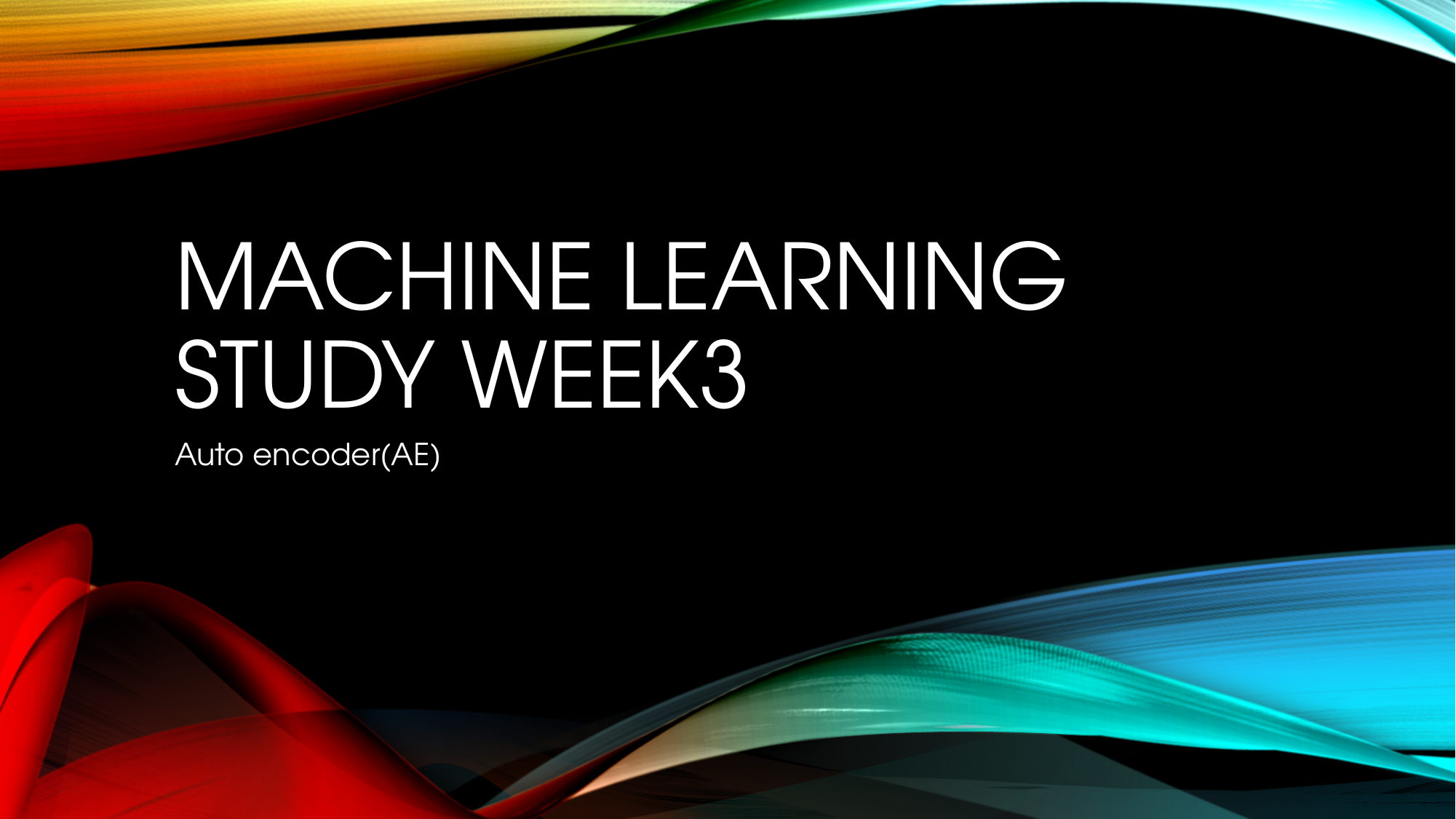

# Machine learning study week3
Auto encoder(AE)